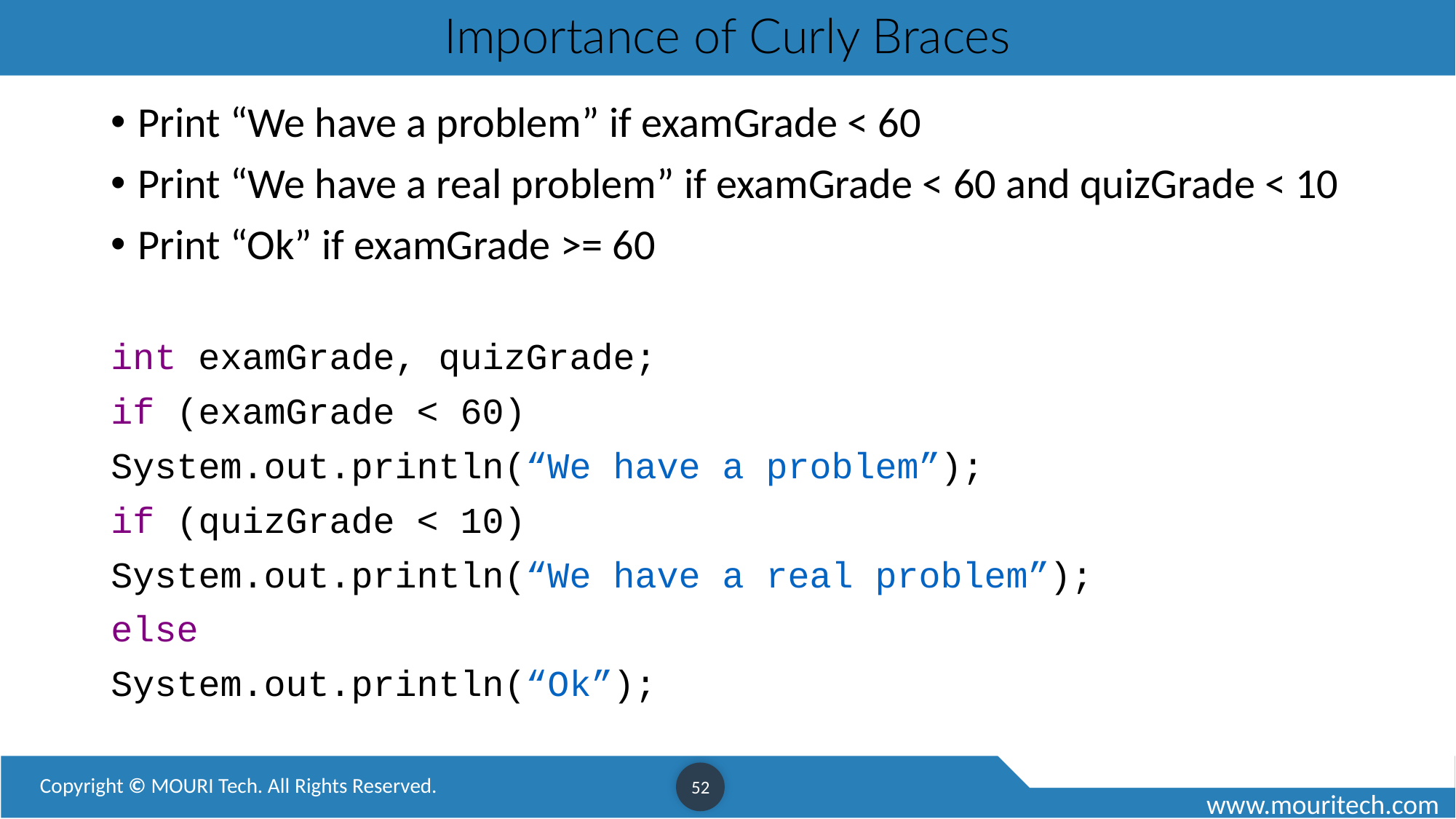

# Importance of Curly Braces
Print “We have a problem” if examGrade < 60
Print “We have a real problem” if examGrade < 60 and quizGrade < 10
Print “Ok” if examGrade >= 60

int examGrade, quizGrade;
if (examGrade < 60)
System.out.println(“We have a problem”);
if (quizGrade < 10)
System.out.println(“We have a real problem”);
else
System.out.println(“Ok”);
52